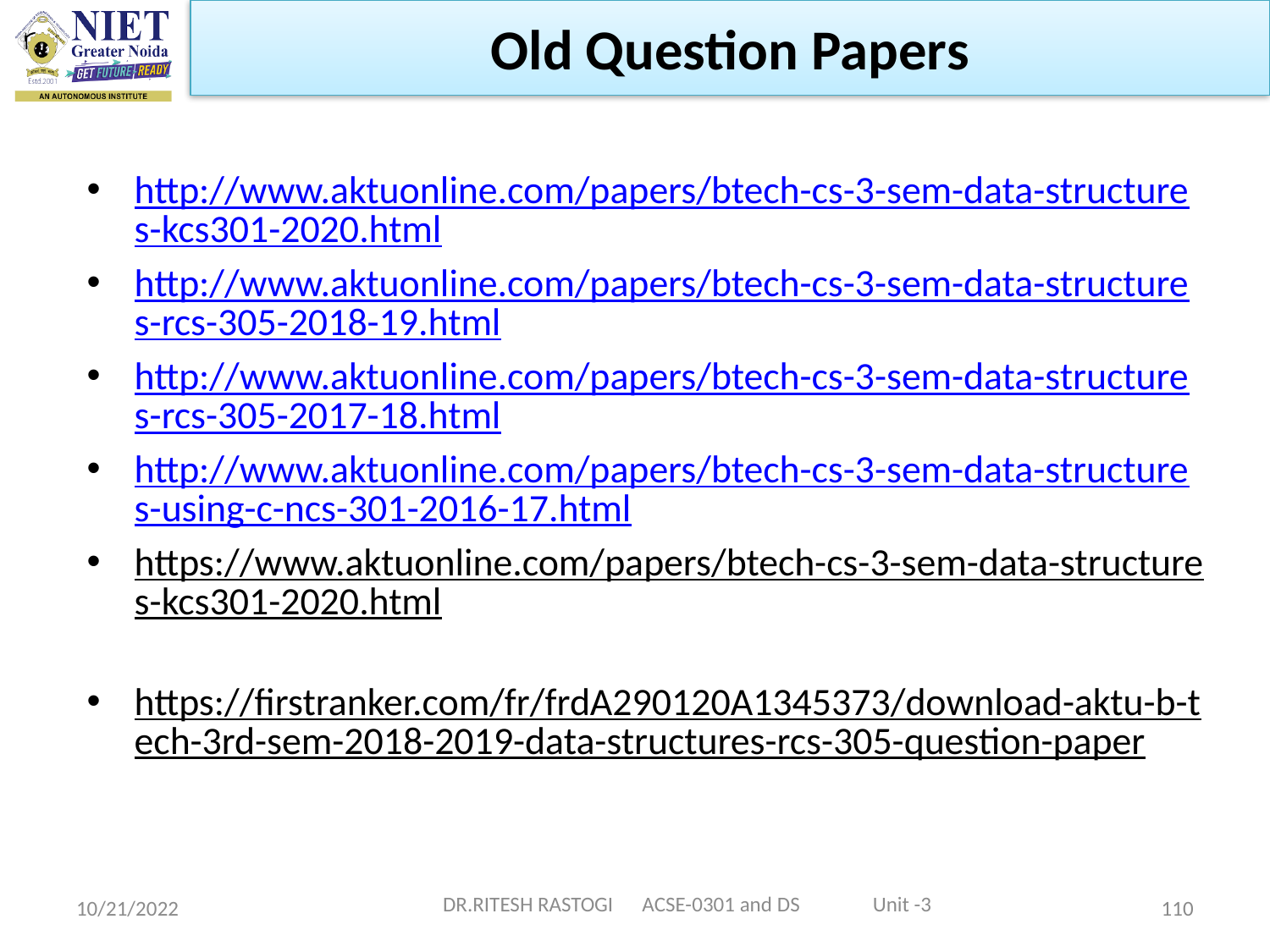

Old Question Papers
http://www.aktuonline.com/papers/btech-cs-3-sem-data-structures-kcs301-2020.html
http://www.aktuonline.com/papers/btech-cs-3-sem-data-structures-rcs-305-2018-19.html
http://www.aktuonline.com/papers/btech-cs-3-sem-data-structures-rcs-305-2017-18.html
http://www.aktuonline.com/papers/btech-cs-3-sem-data-structures-using-c-ncs-301-2016-17.html
https://www.aktuonline.com/papers/btech-cs-3-sem-data-structures-kcs301-2020.html
https://firstranker.com/fr/frdA290120A1345373/download-aktu-b-tech-3rd-sem-2018-2019-data-structures-rcs-305-question-paper
DR.RITESH RASTOGI      ACSE-0301 and DS               Unit -3
10/21/2022
110